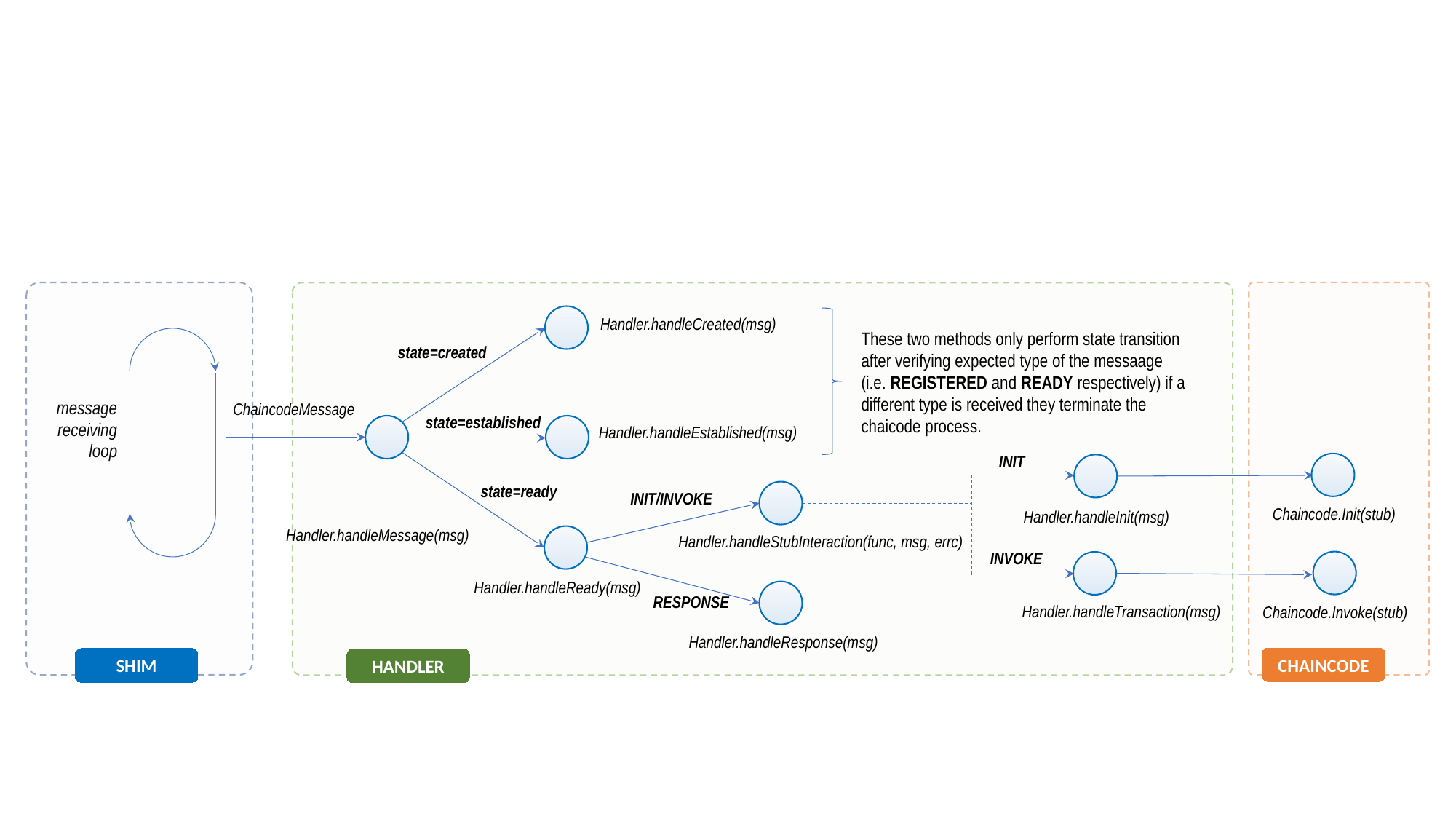

SHIM

CHAINCODE

HANDLER

Handler.handleCreated(msg)

These two methods only perform state transition after verifying expected type of the messaage (i.e. REGISTERED and READY respectively) if a different type is received they terminate the chaicode process.

state=created
message receiving loop
ChaincodeMessage
state=established

Handler.handleEstablished(msg)
INIT

state=ready

INIT/INVOKE
Chaincode.Init(stub)
Handler.handleInit(msg)
Handler.handleMessage(msg)
Handler.handleStubInteraction(func, msg, errc)

INVOKE

Handler.handleReady(msg)

RESPONSE
Handler.handleTransaction(msg)
Chaincode.Invoke(stub)
Handler.handleResponse(msg)